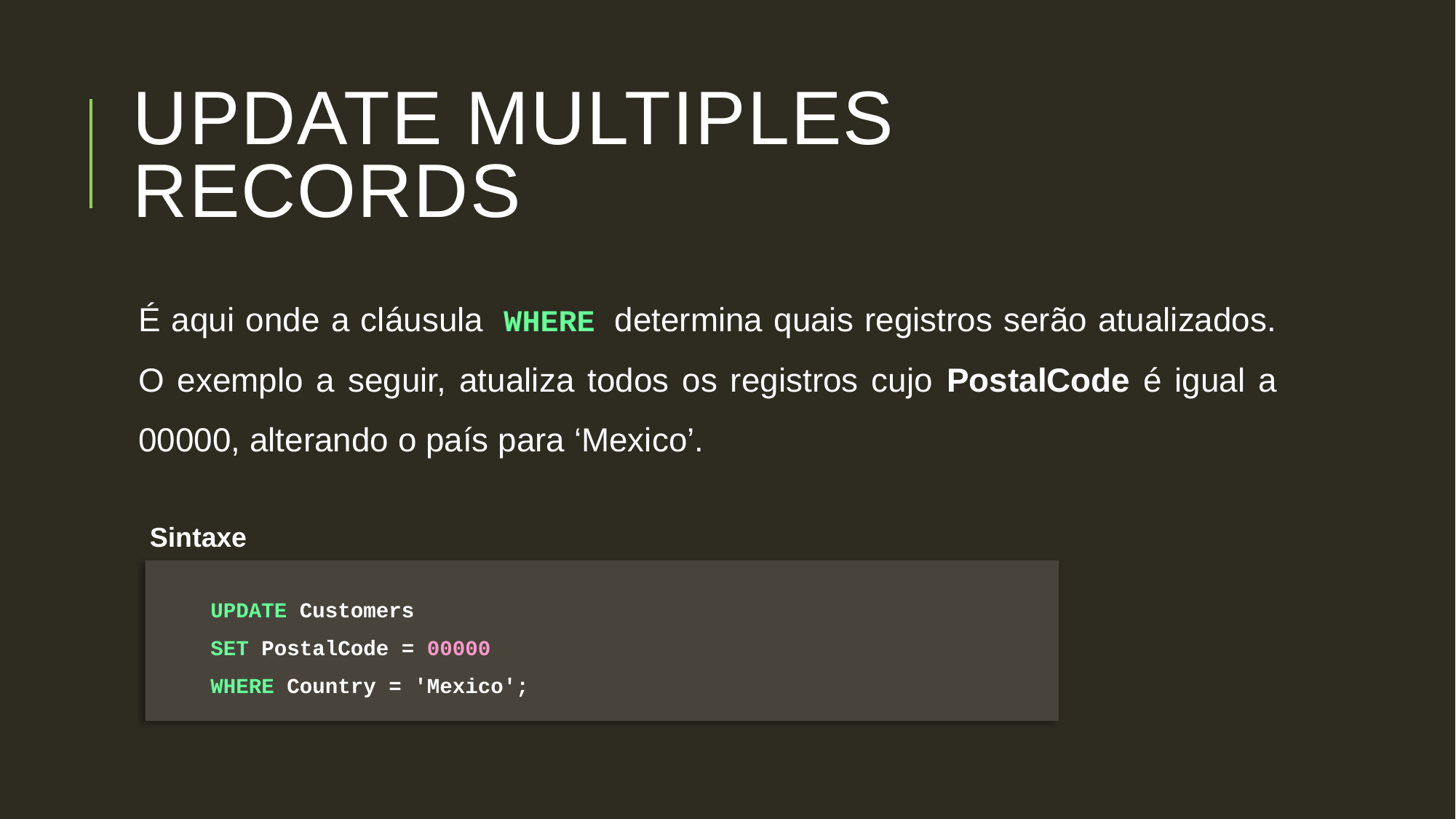

# Update multiples records
É aqui onde a cláusula WHERE determina quais registros serão atualizados. O exemplo a seguir, atualiza todos os registros cujo PostalCode é igual a 00000, alterando o país para ‘Mexico’.
Sintaxe
UPDATE Customers
SET PostalCode = 00000
WHERE Country = 'Mexico';